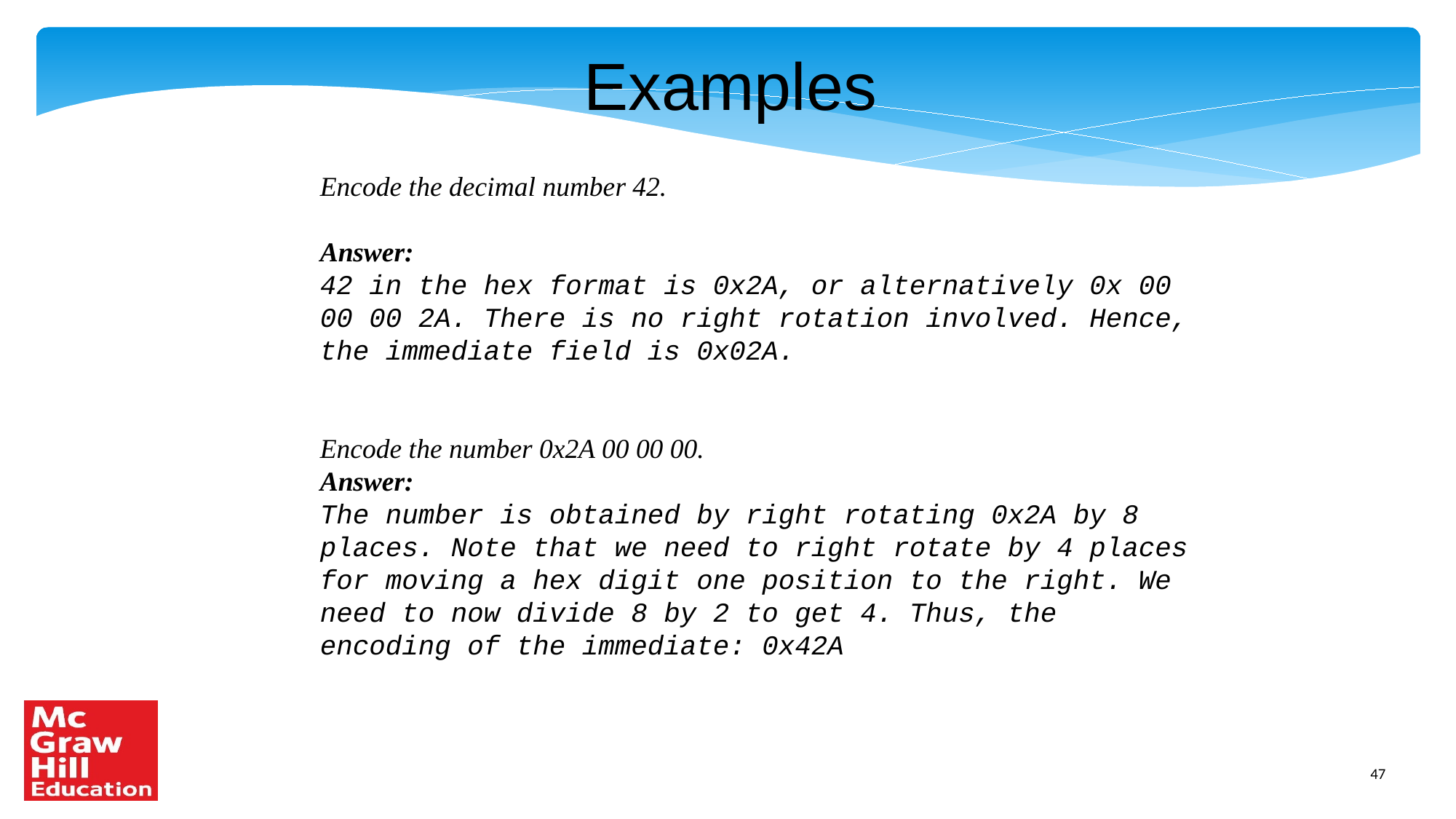

Examples
Encode the decimal number 42.

Answer:
42 in the hex format is 0x2A, or alternatively 0x 00 00 00 2A. There is no right rotation involved. Hence, the immediate field is 0x02A.

Encode the number 0x2A 00 00 00.
Answer:
The number is obtained by right rotating 0x2A by 8 places. Note that we need to right rotate by 4 places for moving a hex digit one position to the right. We need to now divide 8 by 2 to get 4. Thus, the encoding of the immediate: 0x42A